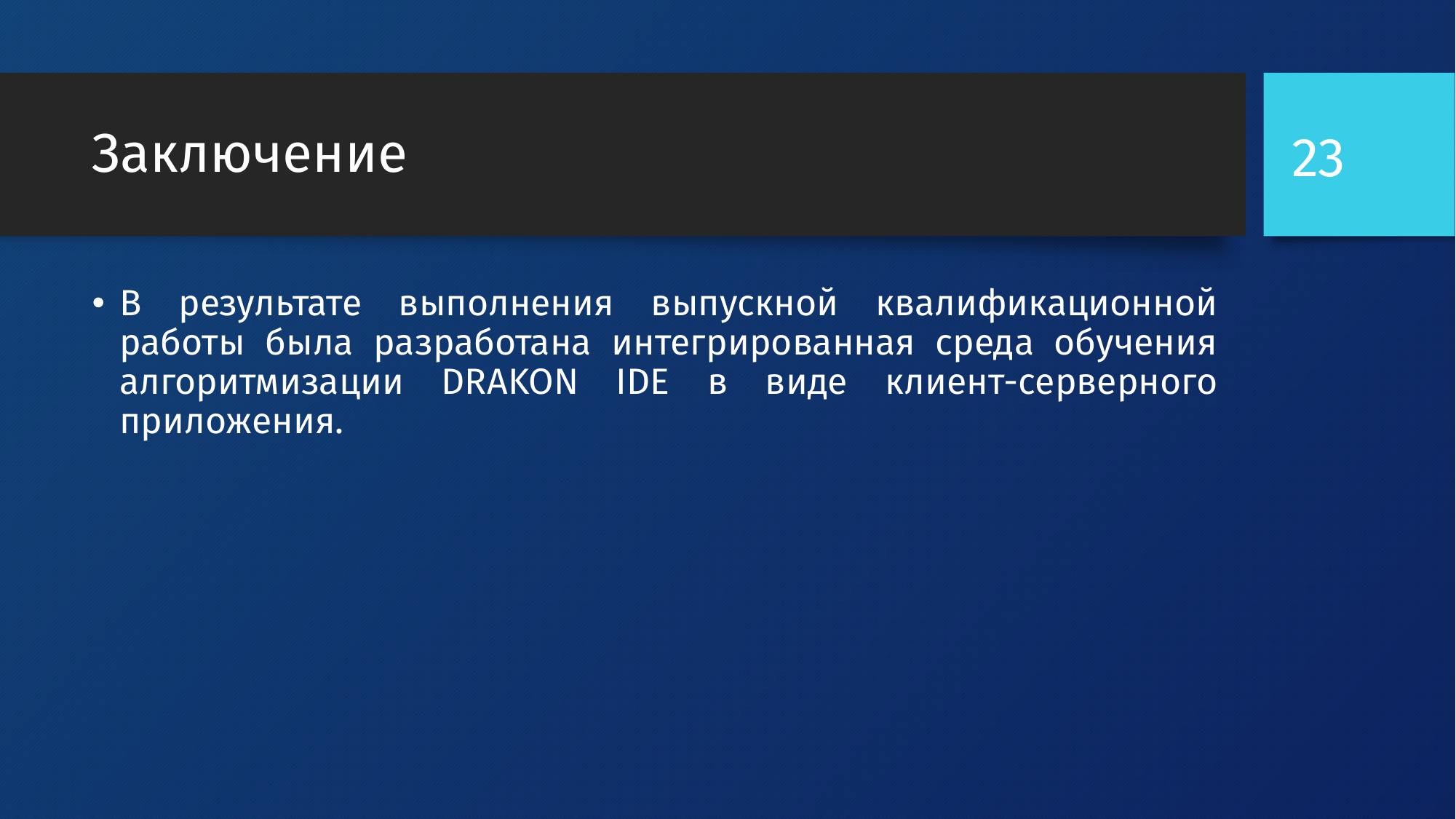

23
# Заключение
В результате выполнения выпускной квалификационной работы была разработана интегрированная среда обучения алгоритмизации DRAKON IDE в виде клиент-серверного приложения.